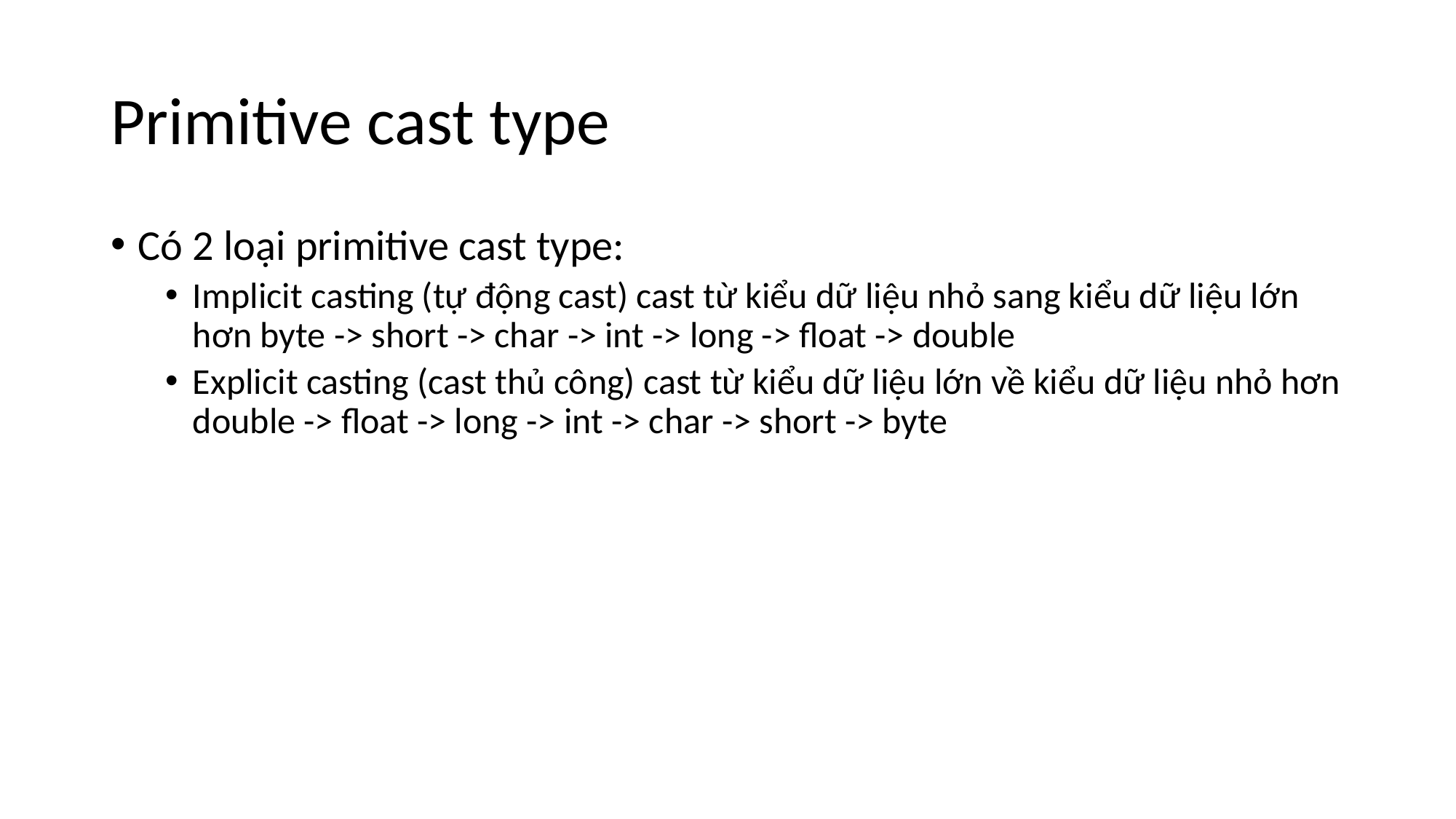

# Primitive cast type
Có 2 loại primitive cast type:
Implicit casting (tự động cast) cast từ kiểu dữ liệu nhỏ sang kiểu dữ liệu lớn hơn byte -> short -> char -> int -> long -> float -> double
Explicit casting (cast thủ công) cast từ kiểu dữ liệu lớn về kiểu dữ liệu nhỏ hơn double -> float -> long -> int -> char -> short -> byte